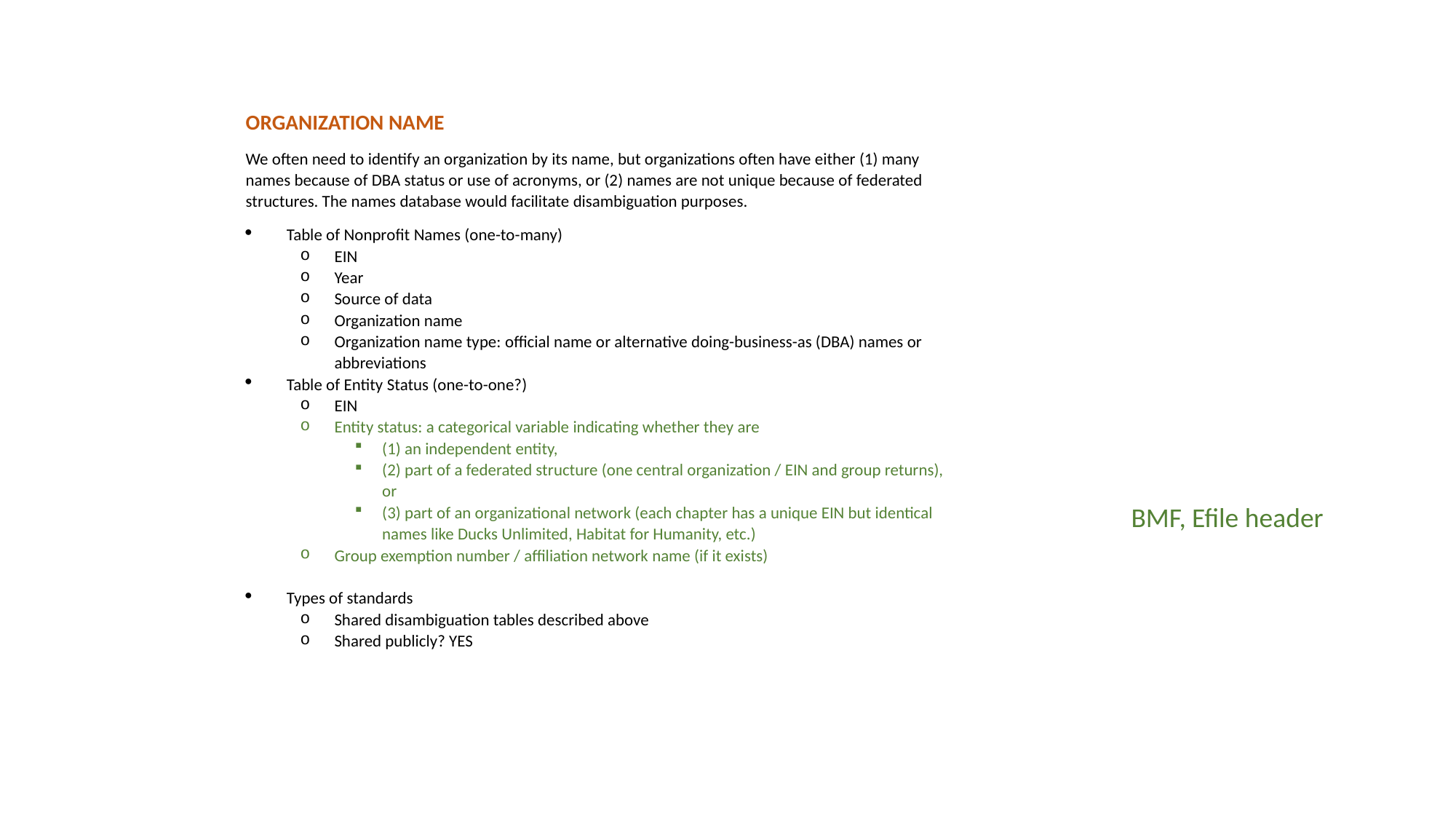

Organization Name
We often need to identify an organization by its name, but organizations often have either (1) many names because of DBA status or use of acronyms, or (2) names are not unique because of federated structures. The names database would facilitate disambiguation purposes.
Table of Nonprofit Names (one-to-many)
EIN
Year
Source of data
Organization name
Organization name type: official name or alternative doing-business-as (DBA) names or abbreviations
Table of Entity Status (one-to-one?)
EIN
Entity status: a categorical variable indicating whether they are
(1) an independent entity,
(2) part of a federated structure (one central organization / EIN and group returns), or
(3) part of an organizational network (each chapter has a unique EIN but identical names like Ducks Unlimited, Habitat for Humanity, etc.)
Group exemption number / affiliation network name (if it exists)

Types of standards
Shared disambiguation tables described above
Shared publicly? YES
BMF, Efile header